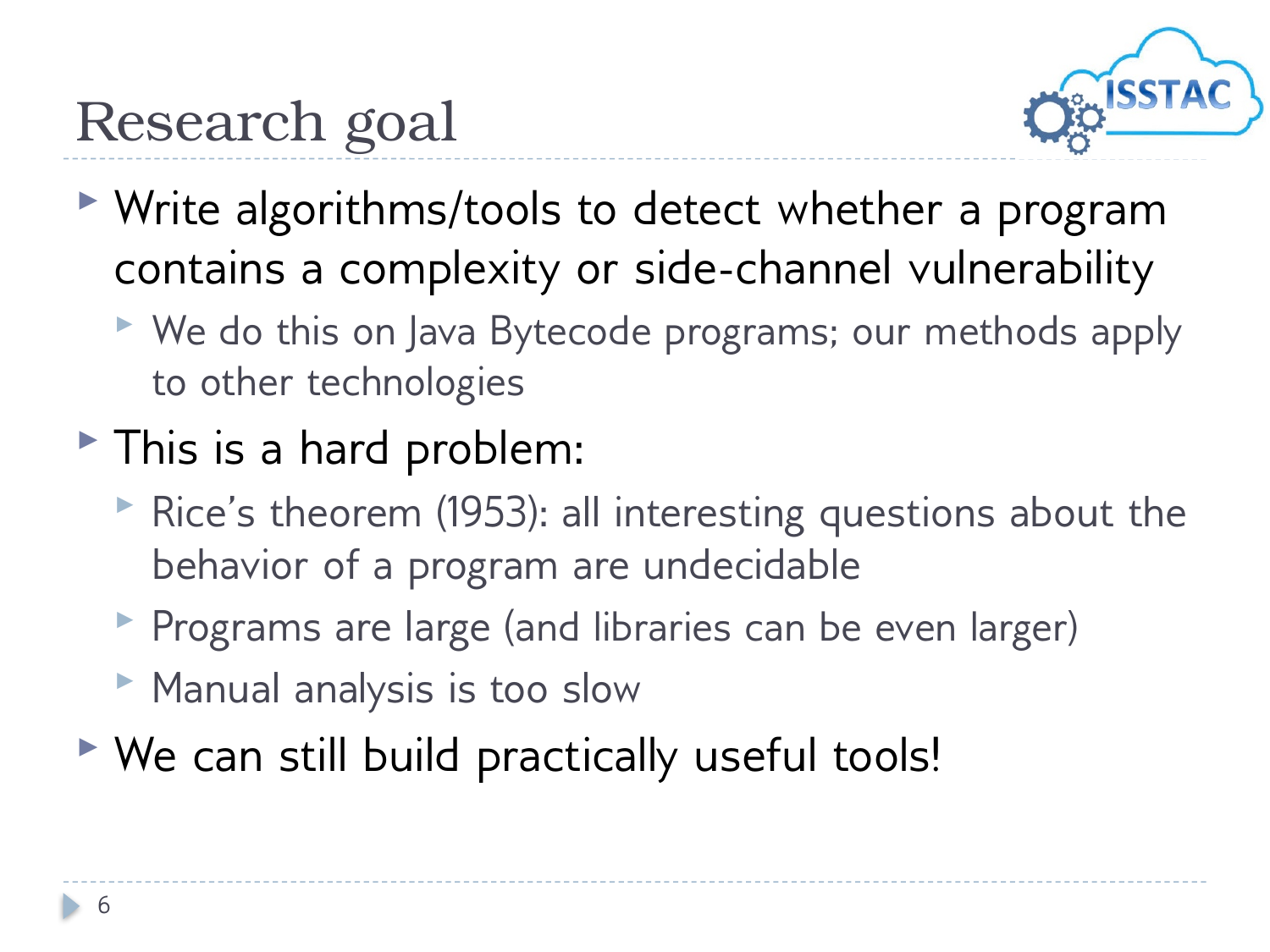

# Research goal
Write algorithms/tools to detect whether a program contains a complexity or side-channel vulnerability
We do this on Java Bytecode programs; our methods apply to other technologies
This is a hard problem:
Rice’s theorem (1953): all interesting questions about the behavior of a program are undecidable
Programs are large (and libraries can be even larger)
Manual analysis is too slow
We can still build practically useful tools!

6